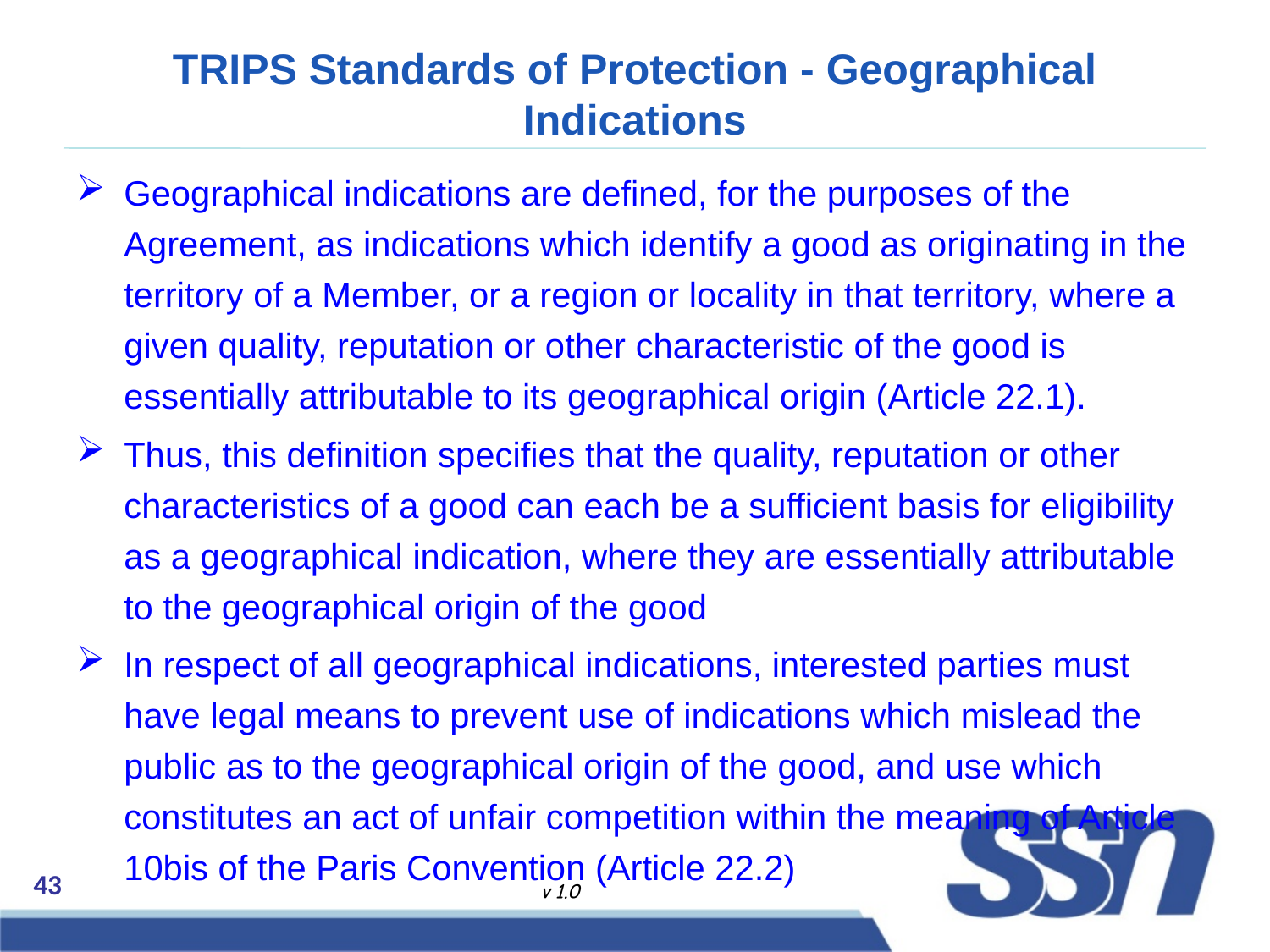

# TRIPS Standards of Protection - Geographical Indications
Geographical indications are defined, for the purposes of the Agreement, as indications which identify a good as originating in the territory of a Member, or a region or locality in that territory, where a given quality, reputation or other characteristic of the good is essentially attributable to its geographical origin (Article 22.1).
Thus, this definition specifies that the quality, reputation or other characteristics of a good can each be a sufficient basis for eligibility as a geographical indication, where they are essentially attributable to the geographical origin of the good
In respect of all geographical indications, interested parties must have legal means to prevent use of indications which mislead the public as to the geographical origin of the good, and use which constitutes an act of unfair competition within the meaning of Article 10bis of the Paris Convention (Article 22.2)